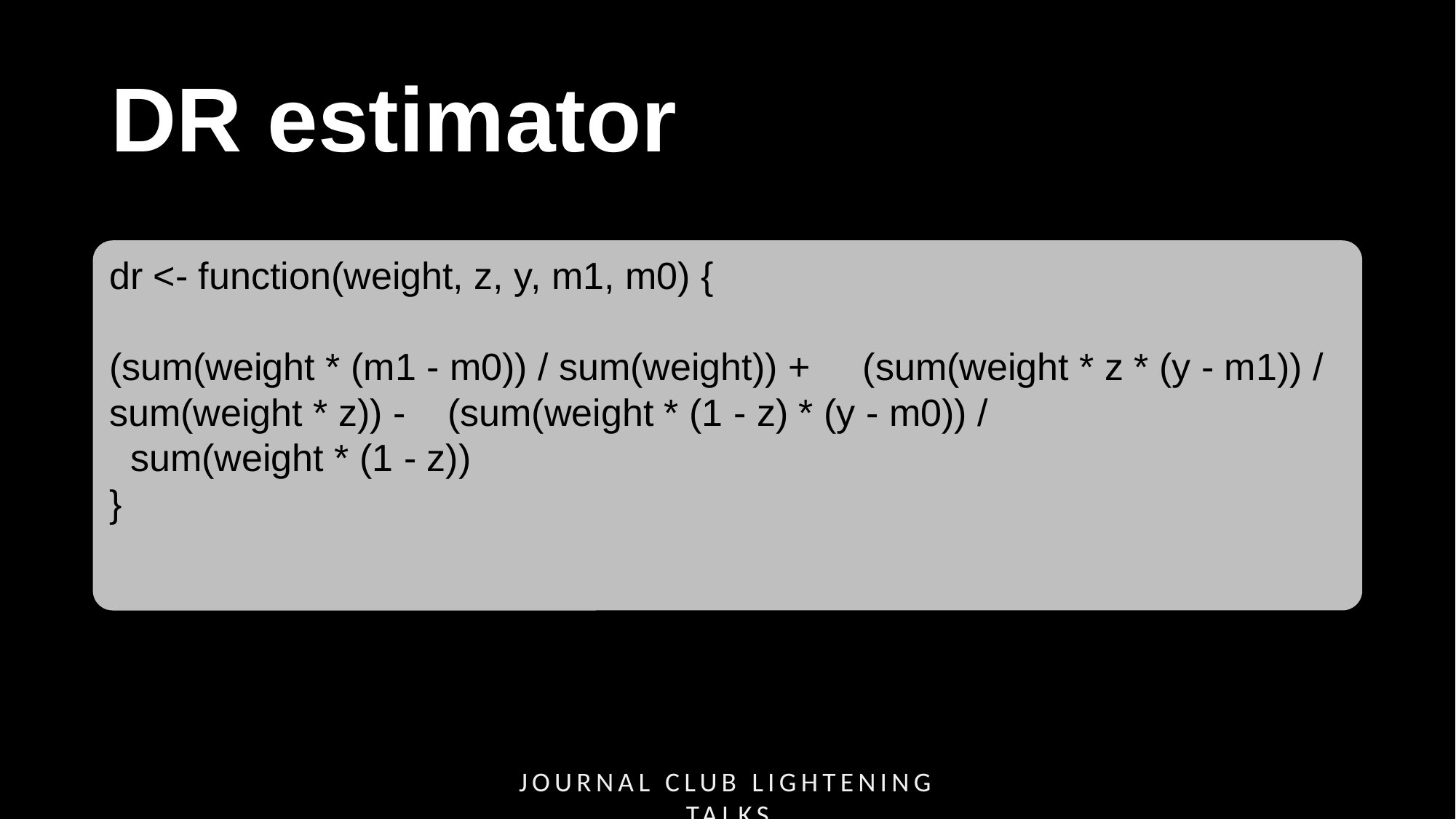

# DR estimator
dr <- function(weight, z, y, m1, m0) {

(sum(weight * (m1 - m0)) / sum(weight)) +     (sum(weight * z * (y - m1)) / sum(weight * z)) -    (sum(weight * (1 - z) * (y - m0)) /
  sum(weight * (1 - z))
}